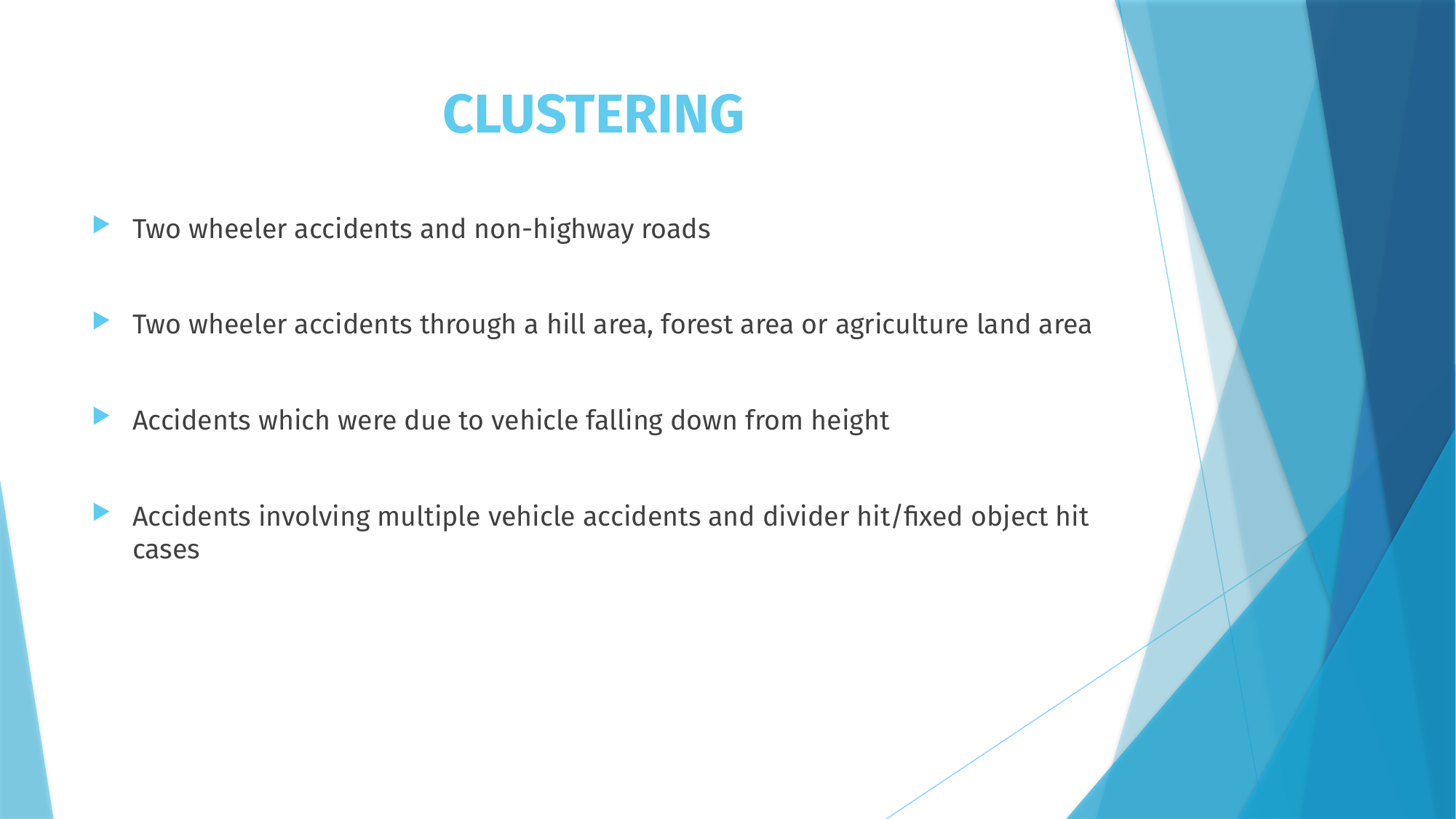

# CLUSTERING
Two wheeler accidents and non-highway roads

Two wheeler accidents through a hill area, forest area or agriculture land area

Accidents which were due to vehicle falling down from height

Accidents involving multiple vehicle accidents and divider hit/fixed object hit cases